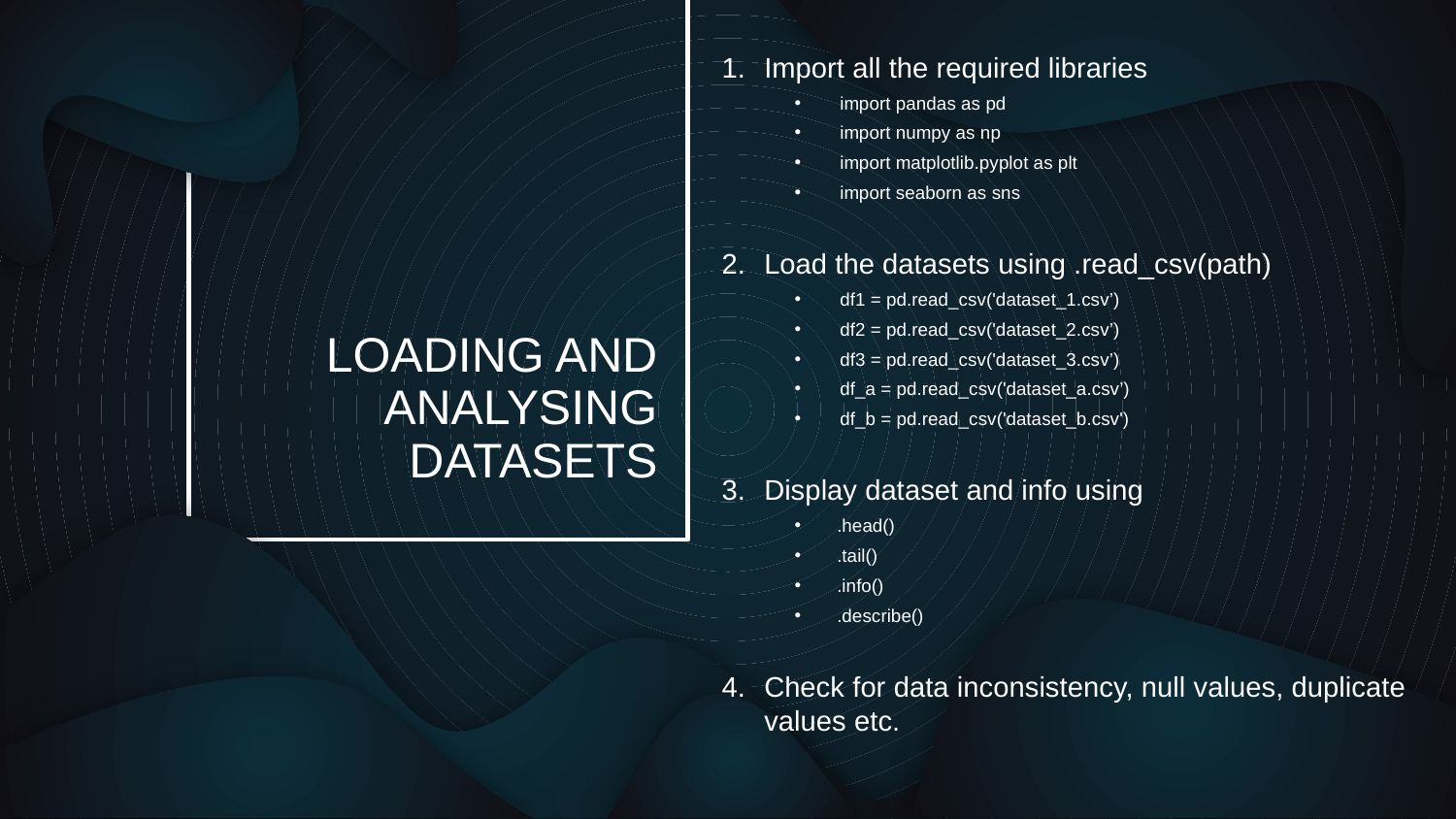

Import all the required libraries
import pandas as pd
import numpy as np
import matplotlib.pyplot as plt
import seaborn as sns

Load the datasets using .read_csv(path)
df1 = pd.read_csv('dataset_1.csv’)
df2 = pd.read_csv('dataset_2.csv’)
df3 = pd.read_csv('dataset_3.csv’)
df_a = pd.read_csv('dataset_a.csv’)
df_b = pd.read_csv('dataset_b.csv')

Display dataset and info using
.head()
.tail()
.info()
.describe()

Check for data inconsistency, null values, duplicate values etc.

# LOADING AND ANALYSING DATASETS